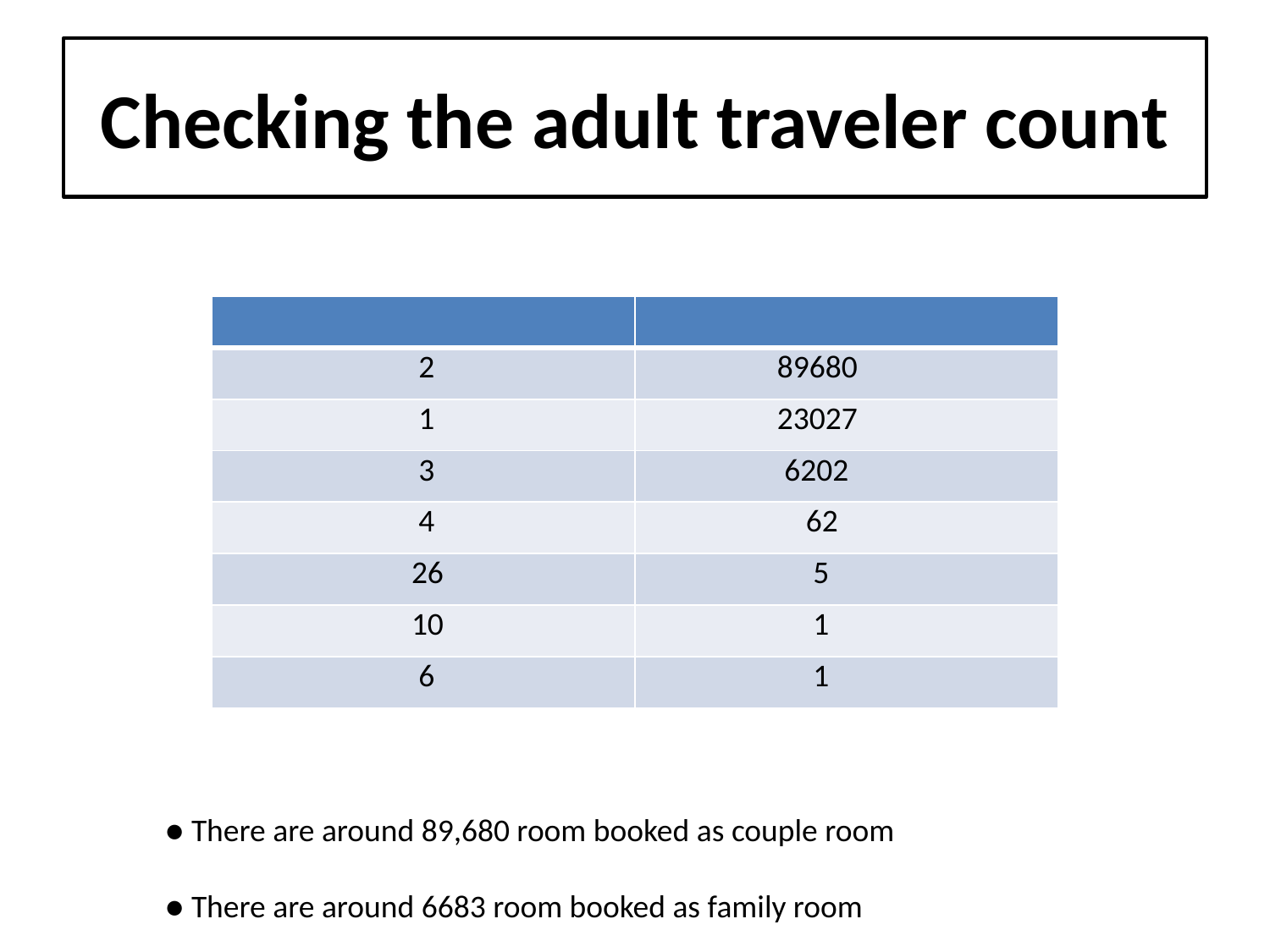

# Checking the adult traveler count

|  |  |
| --- | --- |
| 2 | 89680 |
| 1 | 23027 |
| 3 | 6202 |
| 4 | 62 |
| 26 | 5 |
| 10 | 1 |
| 6 | 1 |
● There are around 89,680 room booked as couple room

● There are around 6683 room booked as family room